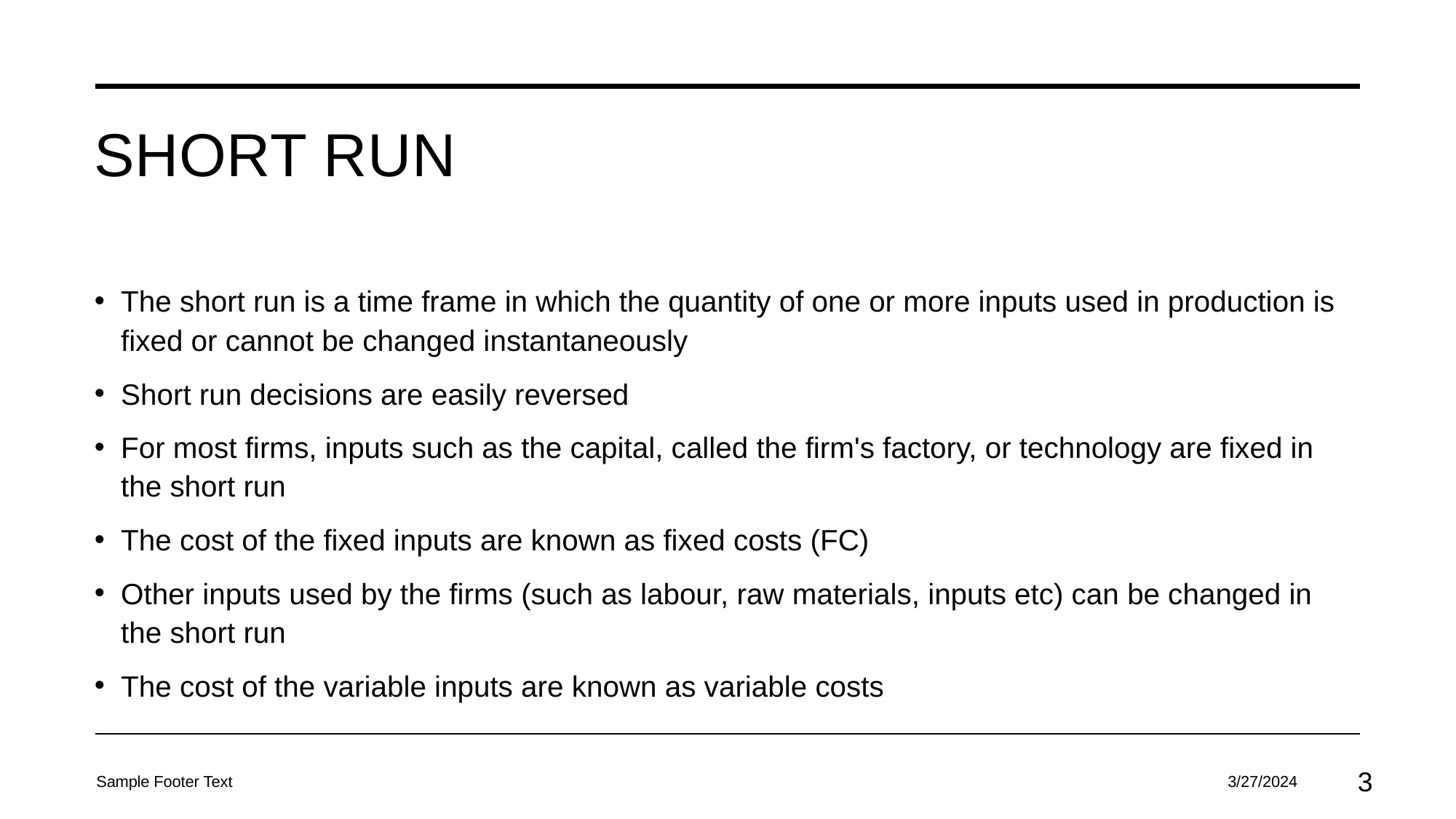

# Short run
The short run is a time frame in which the quantity of one or more inputs used in production is fixed or cannot be changed instantaneously
Short run decisions are easily reversed
For most firms, inputs such as the capital, called the firm's factory, or technology are fixed in the short run
The cost of the fixed inputs are known as fixed costs (FC)
Other inputs used by the firms (such as labour, raw materials, inputs etc) can be changed in the short run
The cost of the variable inputs are known as variable costs

Sample Footer Text
3/27/2024
3